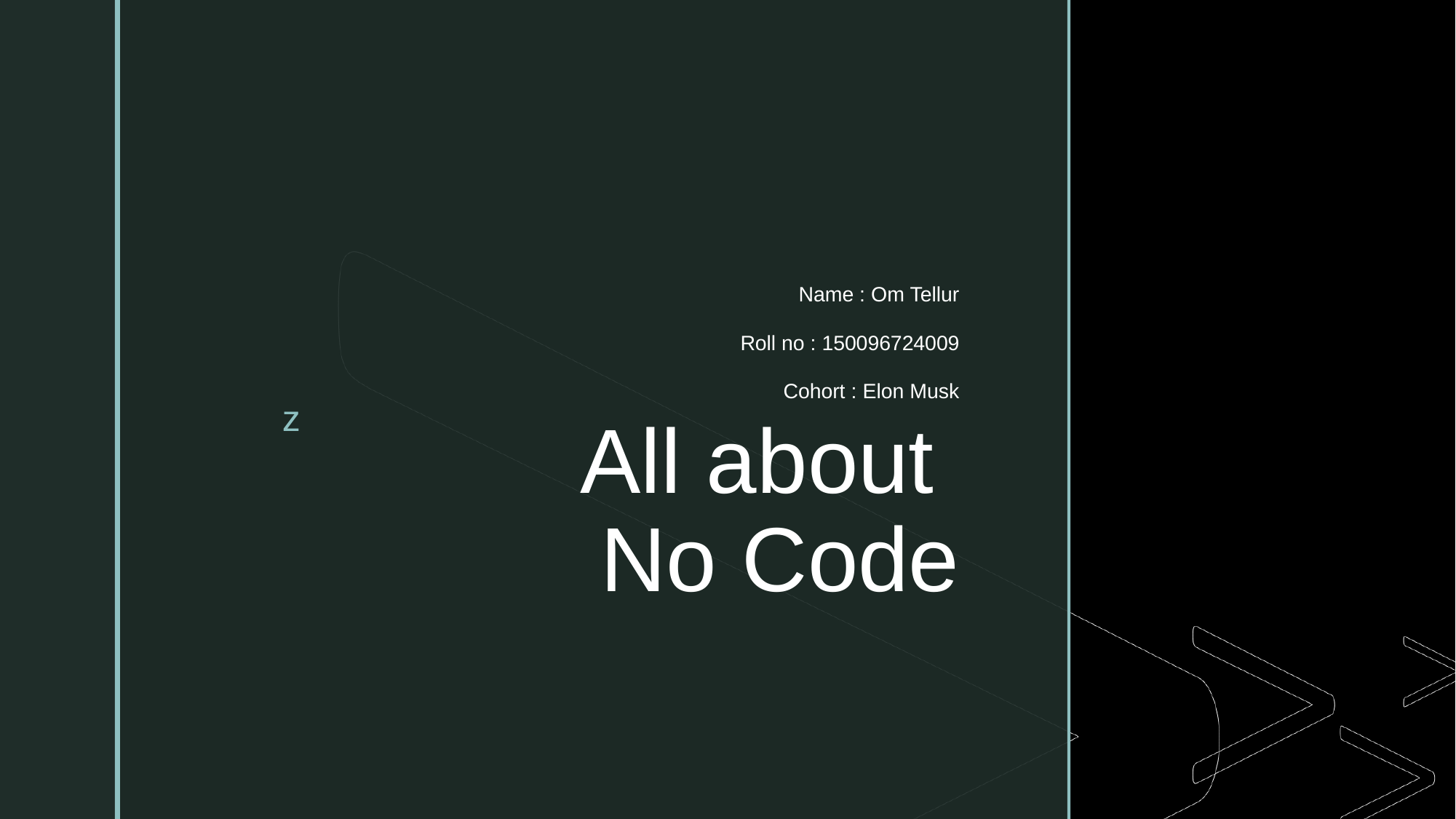

Name : Om Tellur
Roll no : 150096724009
Cohort : Elon Musk
# All about No Code